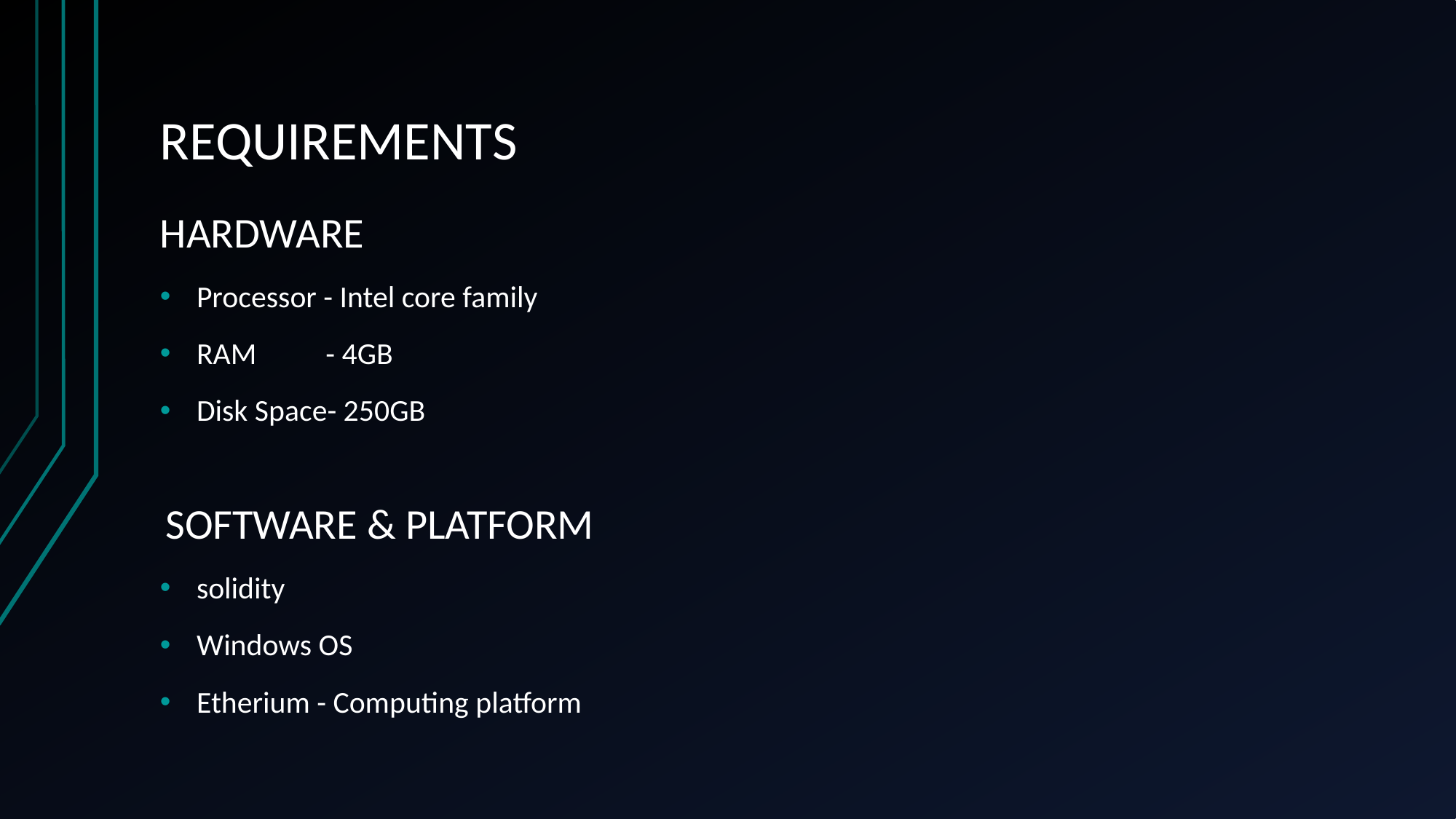

# REQUIREMENTS
HARDWARE
Processor - Intel core family
RAM          - 4GB
Disk Space- 250GB

 SOFTWARE & PLATFORM
solidity
Windows OS
Etherium - Computing platform